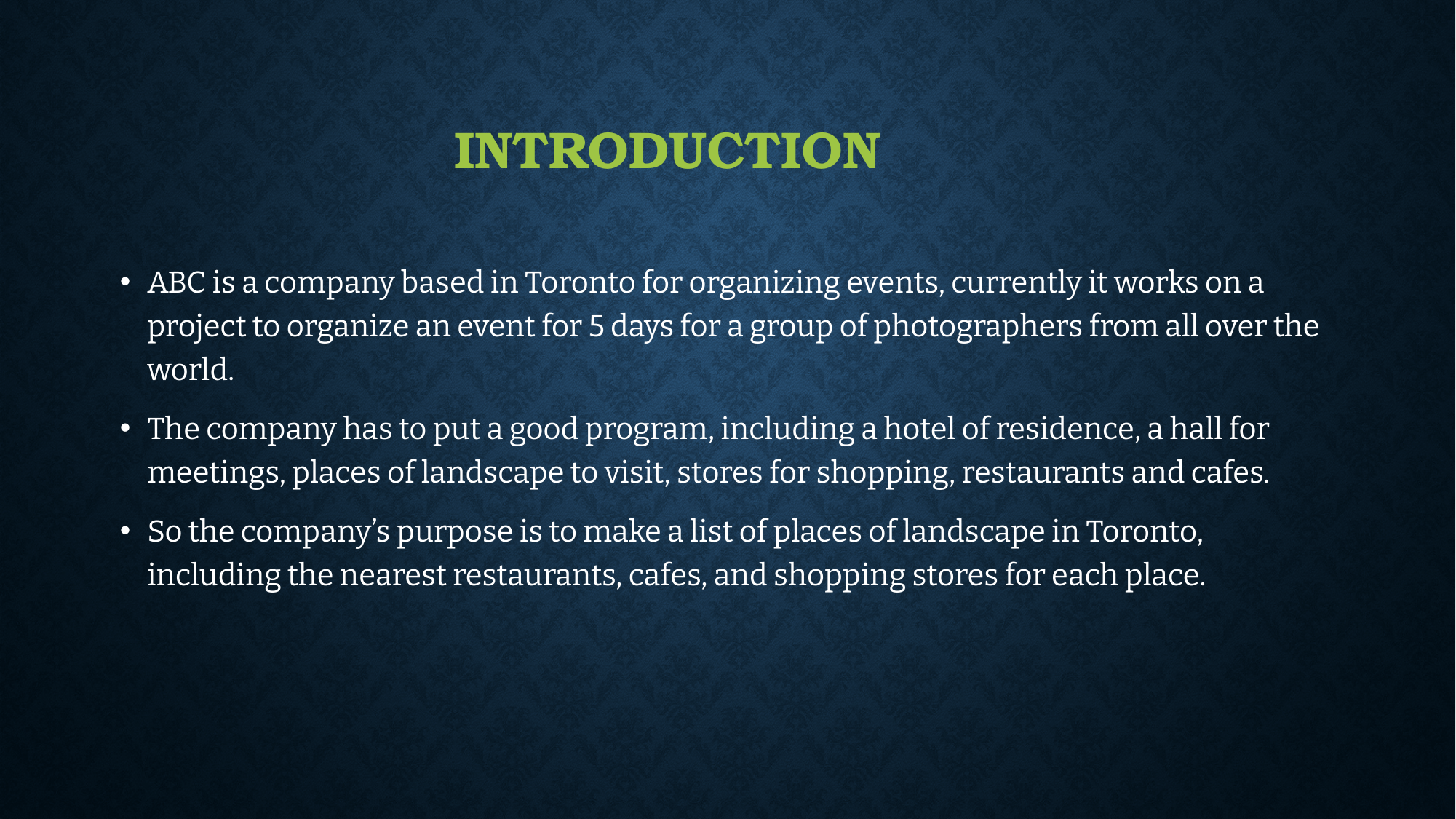

# Introduction
ABC is a company based in Toronto for organizing events, currently it works on a project to organize an event for 5 days for a group of photographers from all over the world.
The company has to put a good program, including a hotel of residence, a hall for meetings, places of landscape to visit, stores for shopping, restaurants and cafes.
So the company’s purpose is to make a list of places of landscape in Toronto, including the nearest restaurants, cafes, and shopping stores for each place.